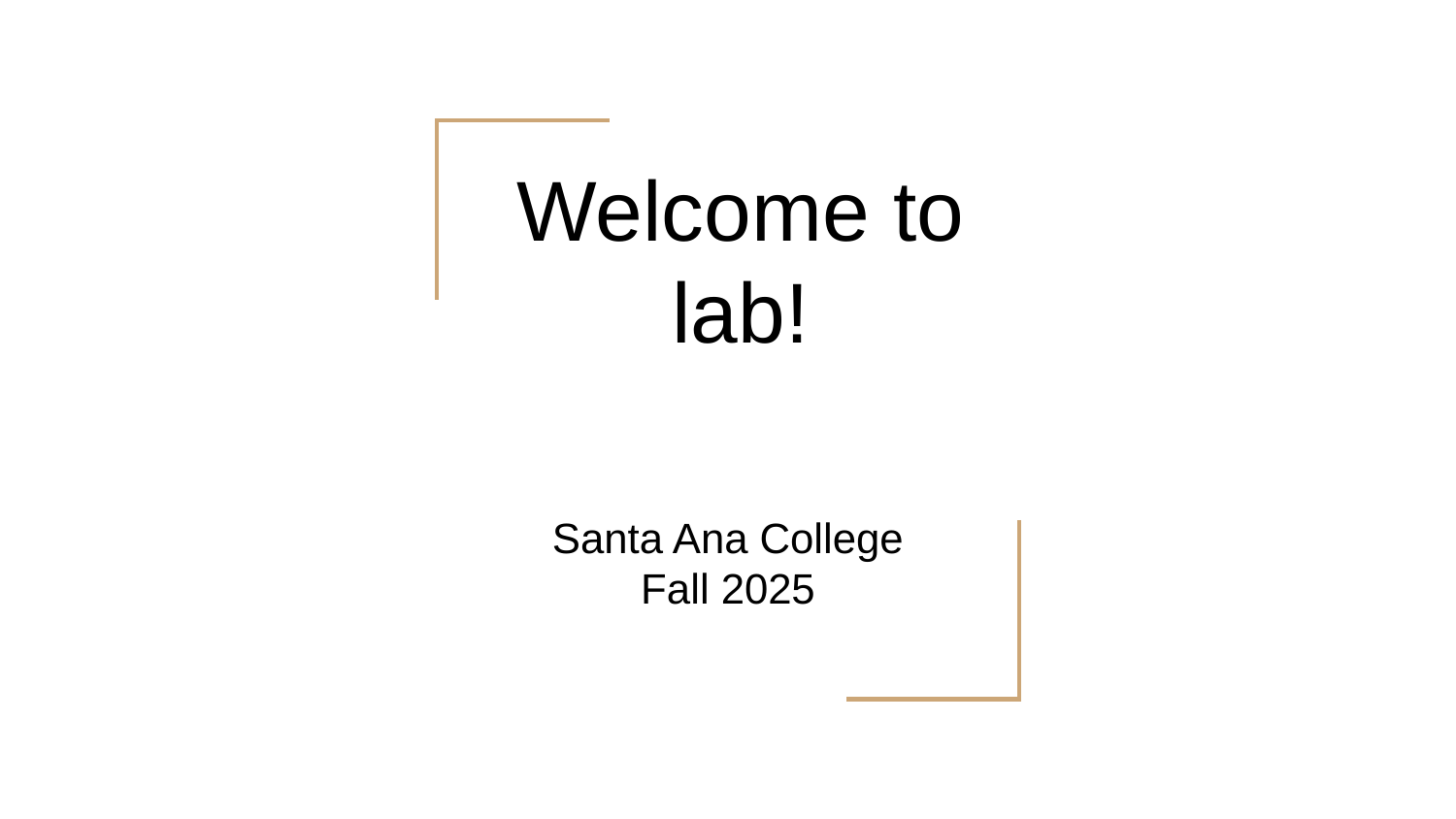

# Welcome to lab!

Santa Ana College
Fall 2025